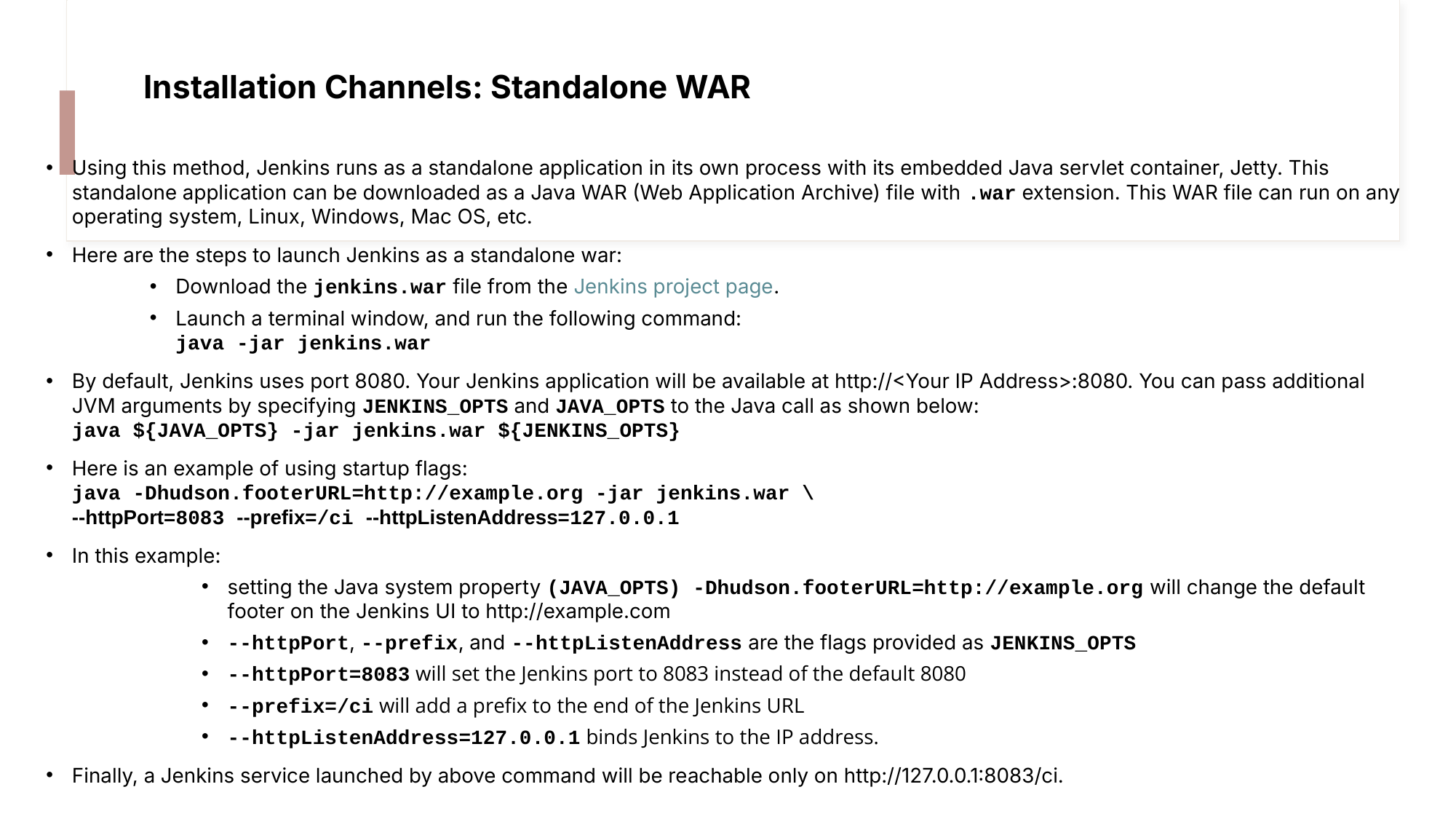

# Installation Channels: Standalone WAR

Using this method, Jenkins runs as a standalone application in its own process with its embedded Java servlet container, Jetty. This standalone application can be downloaded as a Java WAR (Web Application Archive) file with .war extension. This WAR file can run on any operating system, Linux, Windows, Mac OS, etc.
Here are the steps to launch Jenkins as a standalone war:
Download the jenkins.war file from the Jenkins project page.
Launch a terminal window, and run the following command:
java -jar jenkins.war
By default, Jenkins uses port 8080. Your Jenkins application will be available at http://<Your IP Address>:8080. You can pass additional JVM arguments by specifying JENKINS_OPTS and JAVA_OPTS to the Java call as shown below:
java ${JAVA_OPTS} -jar jenkins.war ${JENKINS_OPTS}
Here is an example of using startup flags:
java -Dhudson.footerURL=http://example.org -jar jenkins.war \
--httpPort=8083 --prefix=/ci --httpListenAddress=127.0.0.1
In this example:
setting the Java system property (JAVA_OPTS) -Dhudson.footerURL=http://example.org will change the default footer on the Jenkins UI to http://example.com
--httpPort, --prefix, and --httpListenAddress are the flags provided as JENKINS_OPTS
--httpPort=8083 will set the Jenkins port to 8083 instead of the default 8080
--prefix=/ci will add a prefix to the end of the Jenkins URL
--httpListenAddress=127.0.0.1 binds Jenkins to the IP address.
Finally, a Jenkins service launched by above command will be reachable only on http://127.0.0.1:8083/ci.